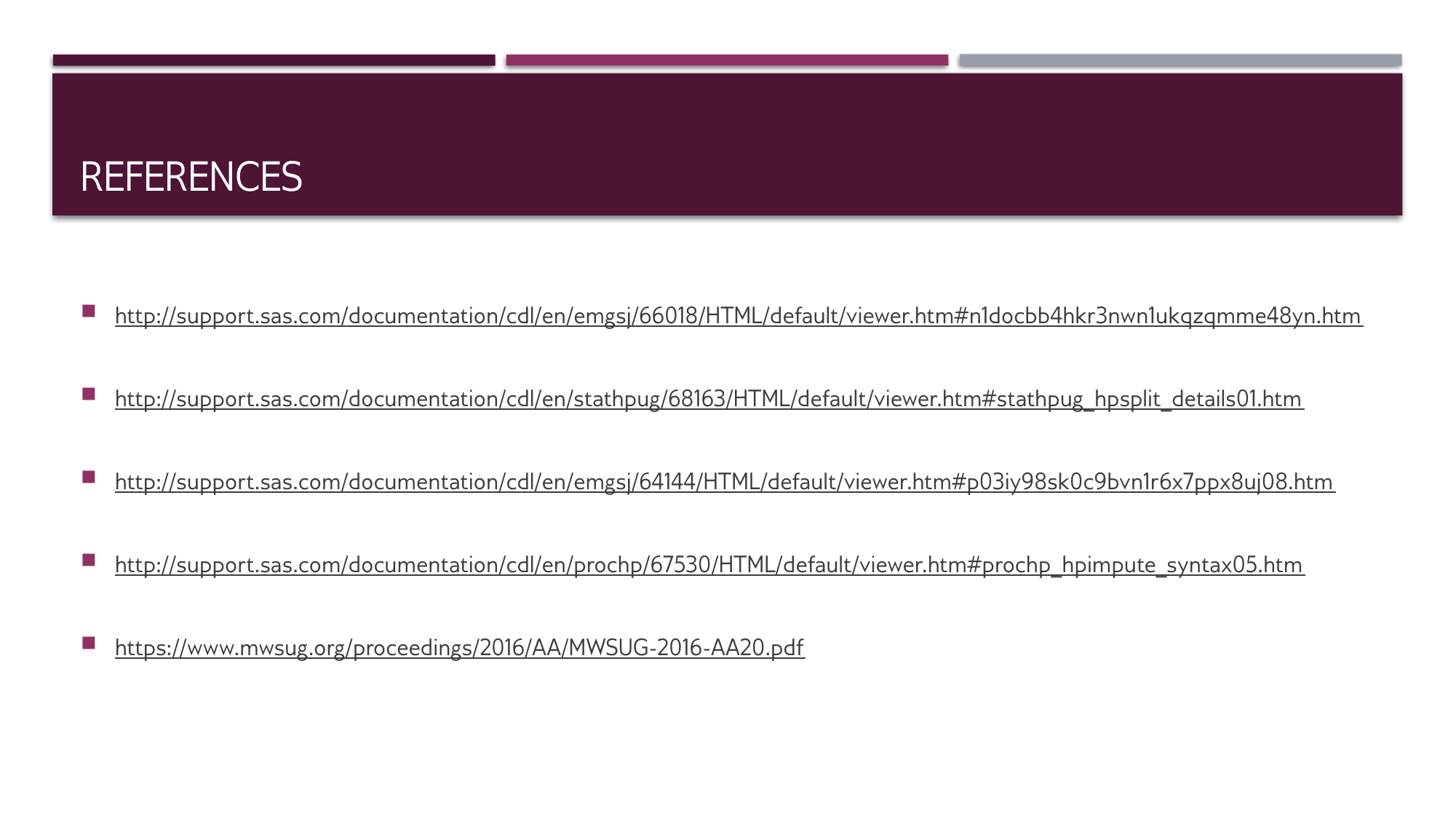

# References
http://support.sas.com/documentation/cdl/en/emgsj/66018/HTML/default/viewer.htm#n1docbb4hkr3nwn1ukqzqmme48yn.htm

http://support.sas.com/documentation/cdl/en/stathpug/68163/HTML/default/viewer.htm#stathpug_hpsplit_details01.htm

http://support.sas.com/documentation/cdl/en/emgsj/64144/HTML/default/viewer.htm#p03iy98sk0c9bvn1r6x7ppx8uj08.htm

http://support.sas.com/documentation/cdl/en/prochp/67530/HTML/default/viewer.htm#prochp_hpimpute_syntax05.htm

https://www.mwsug.org/proceedings/2016/AA/MWSUG-2016-AA20.pdf